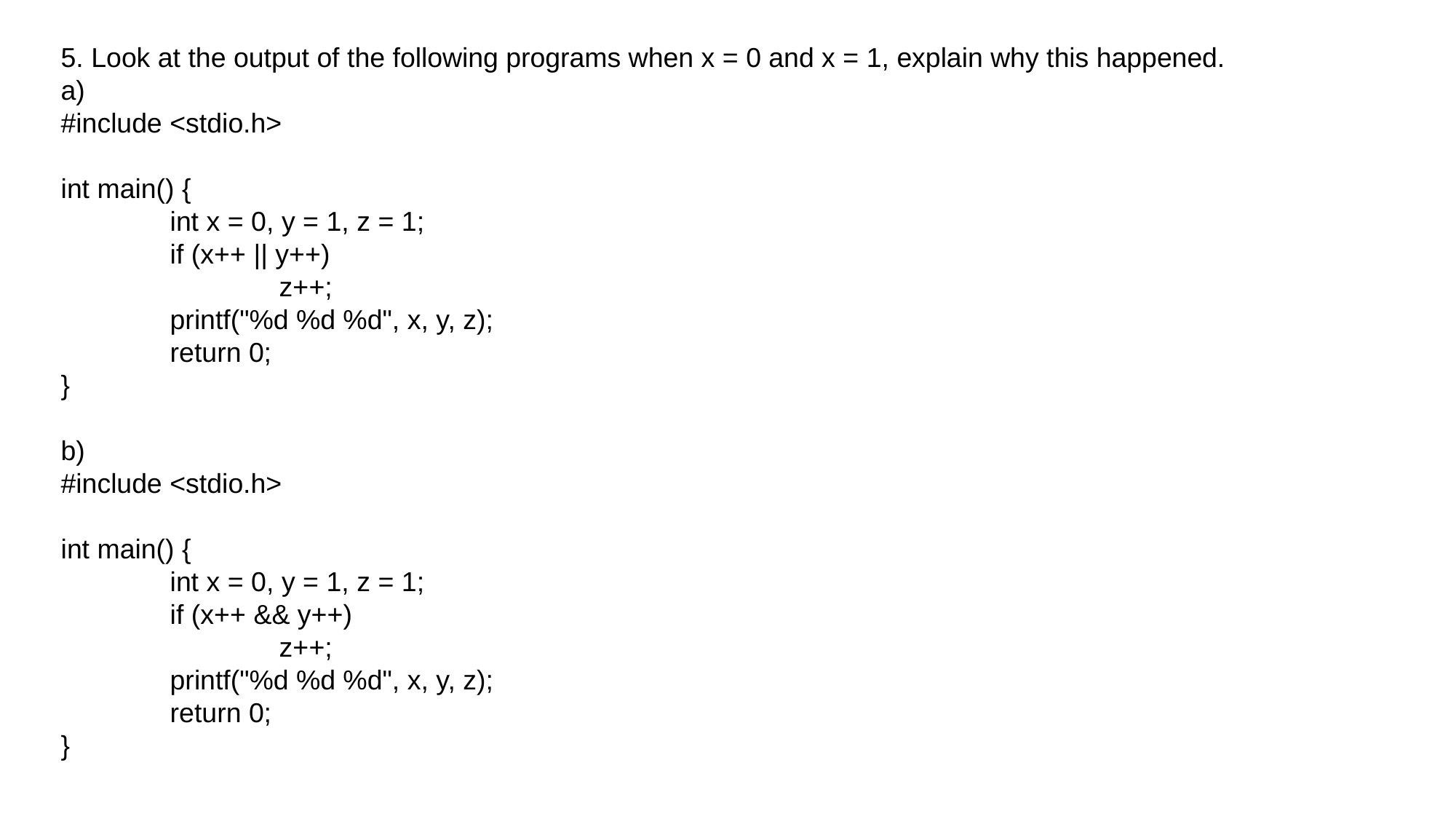

5. Look at the output of the following programs when x = 0 and x = 1, explain why this happened.
a)
#include <stdio.h>

int main() {
	int x = 0, y = 1, z = 1;
	if (x++ || y++)
		z++;
	printf("%d %d %d", x, y, z);
	return 0;
}

b)
#include <stdio.h>

int main() {
	int x = 0, y = 1, z = 1;
	if (x++ && y++)
		z++;
	printf("%d %d %d", x, y, z);
	return 0;
}